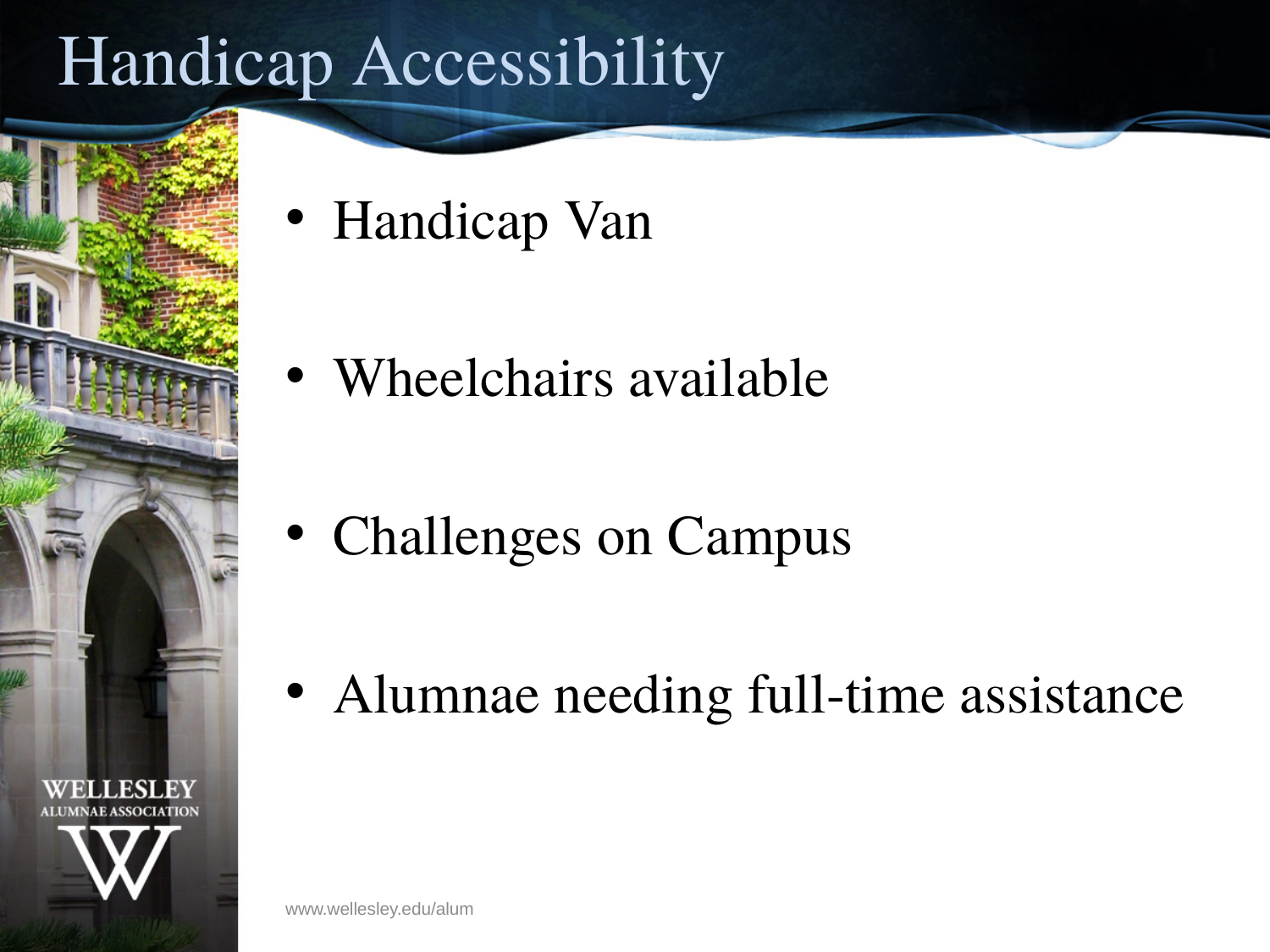

# Handicap Accessibility
Handicap Van

Wheelchairs available

Challenges on Campus

Alumnae needing full-time assistance

www.wellesley.edu/alum